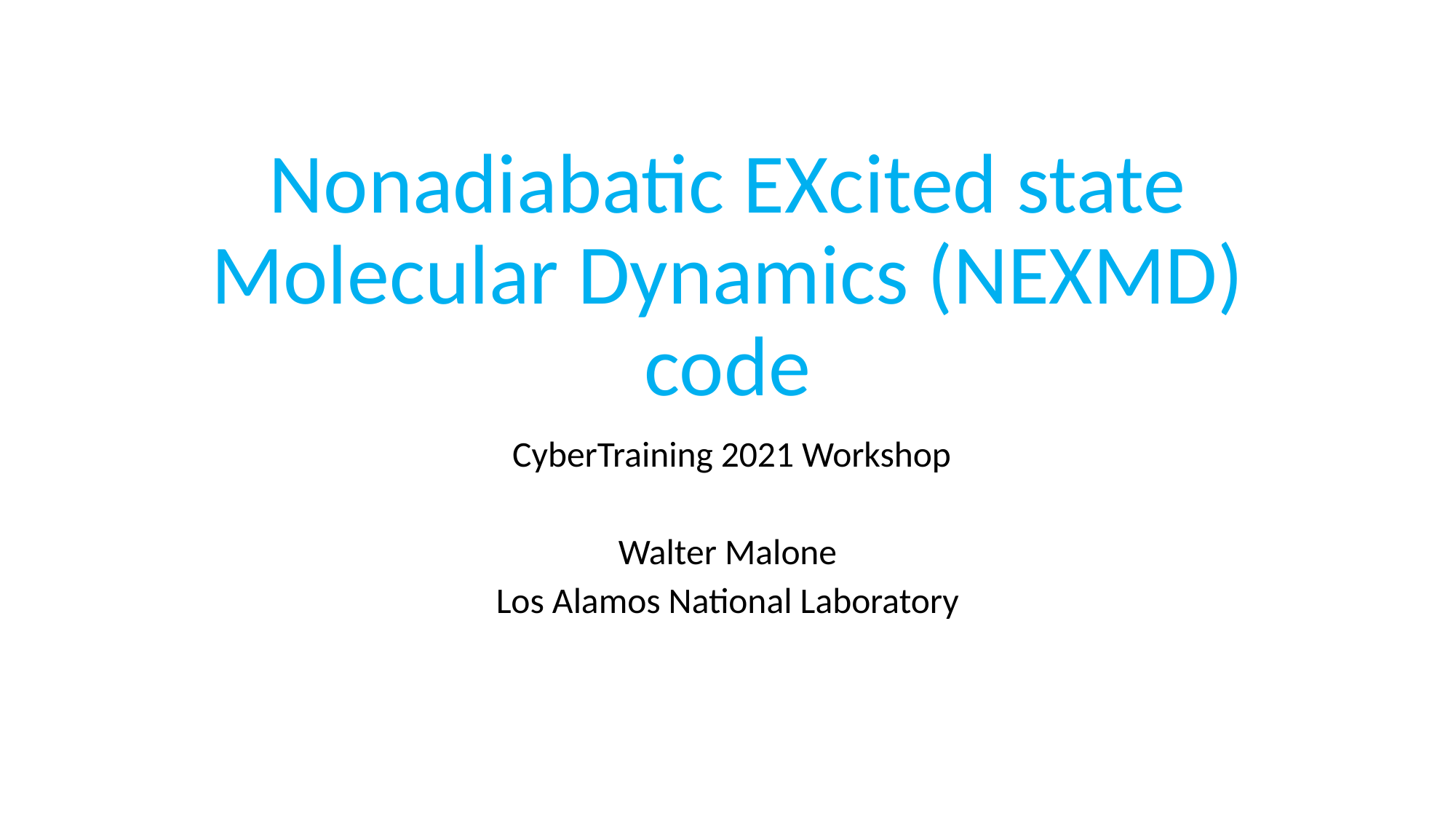

# Nonadiabatic EXcited state Molecular Dynamics (NEXMD) code
 CyberTraining 2021 Workshop

Walter Malone
Los Alamos National Laboratory